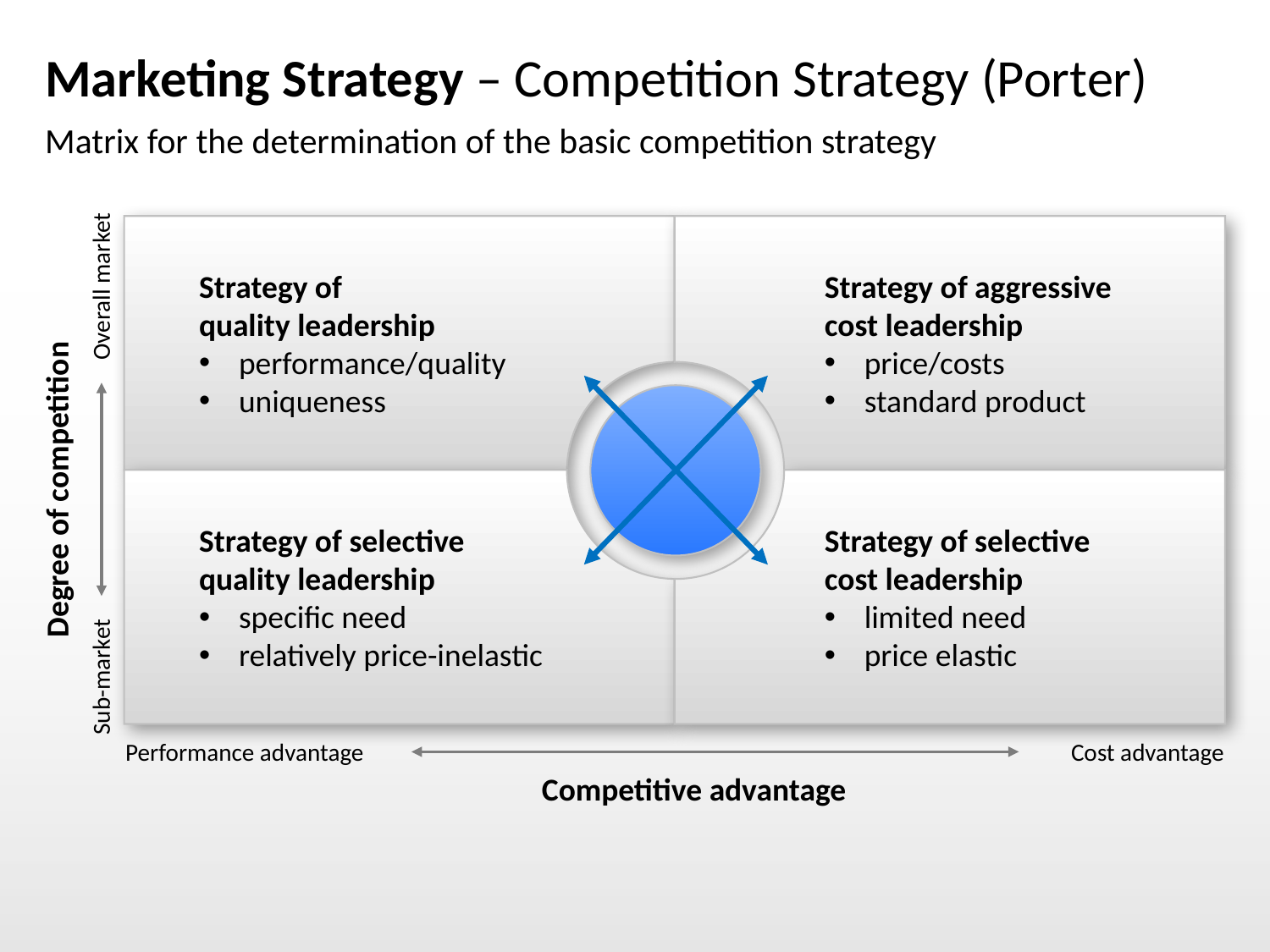

# Marketing Strategy – Competition Strategy (Porter)
Matrix for the determination of the basic competition strategy
Strategy of
quality leadership
performance/quality
uniqueness
Strategy of aggressive
cost leadership
price/costs
standard product

Strategy of selective
quality leadership
specific need
relatively price-inelastic
Strategy of selective
cost leadership
limited need
price elastic
Overall market
Degree of competition
Sub-market
Performance advantage
Cost advantage
Competitive advantage